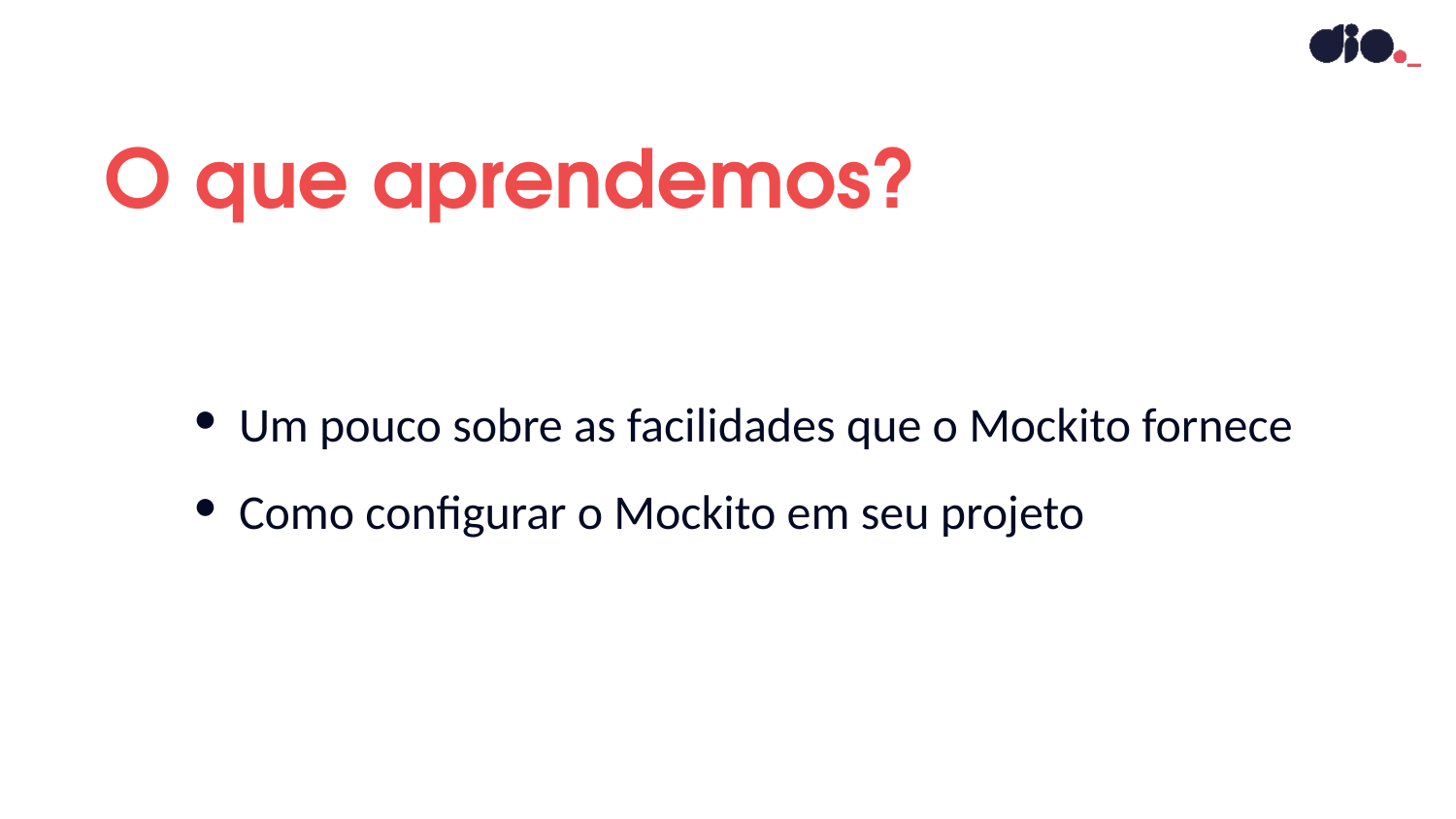

O que aprendemos?
Um pouco sobre as facilidades que o Mockito fornece
Como configurar o Mockito em seu projeto